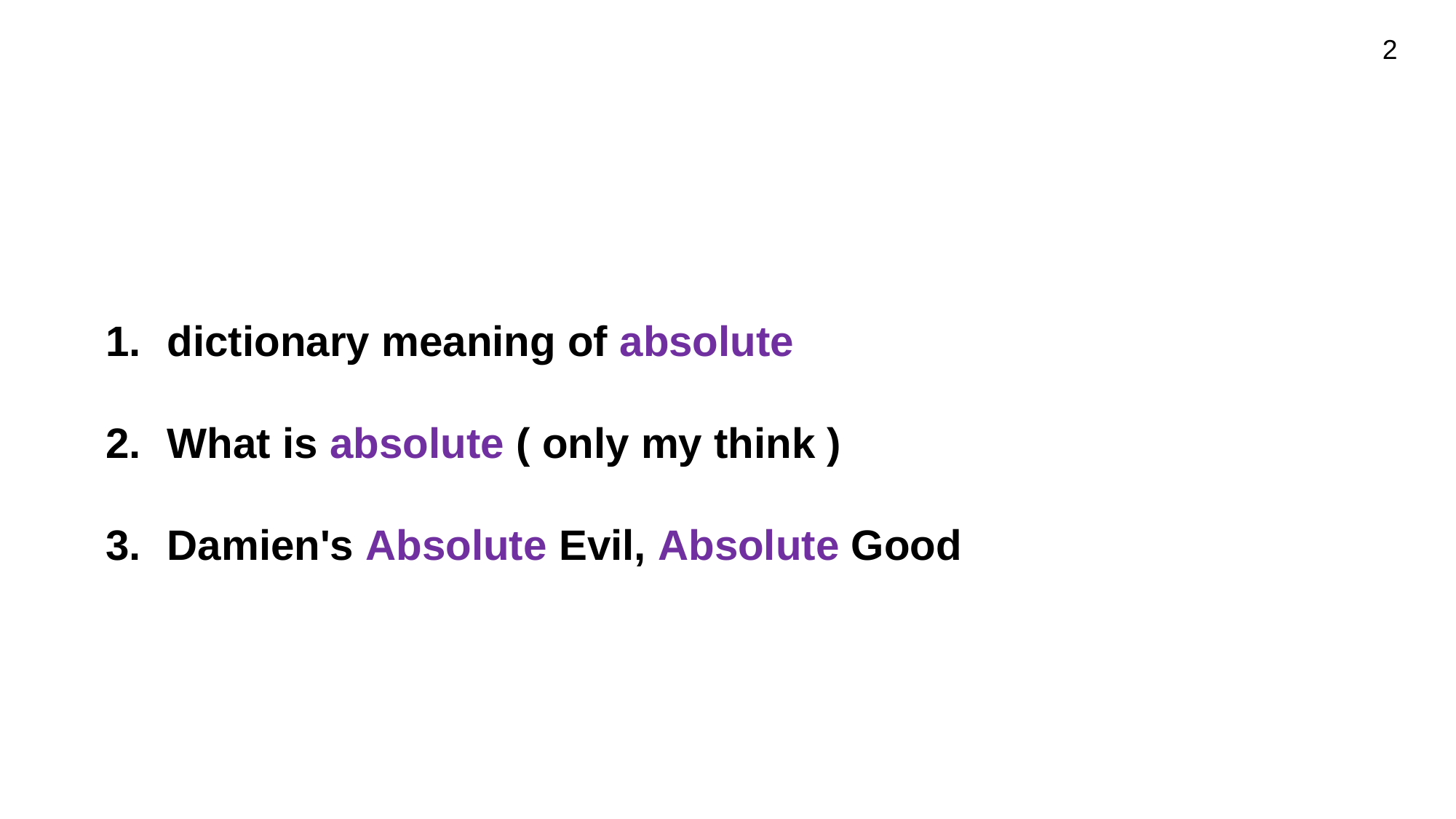

2
dictionary meaning of absolute
What is absolute ( only my think )
Damien's Absolute Evil, Absolute Good